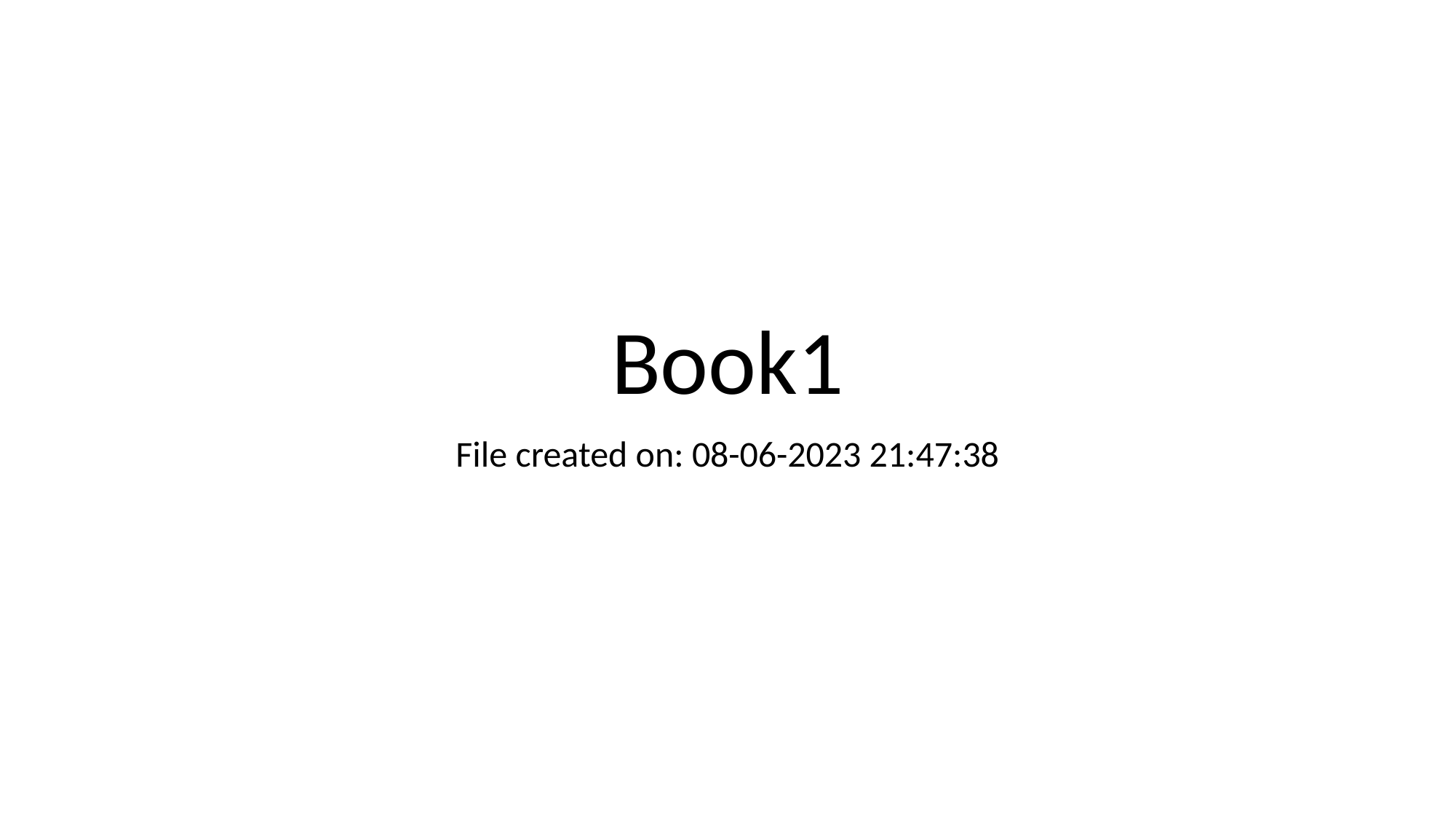

# Book1
File created on: 08-06-2023 21:47:38